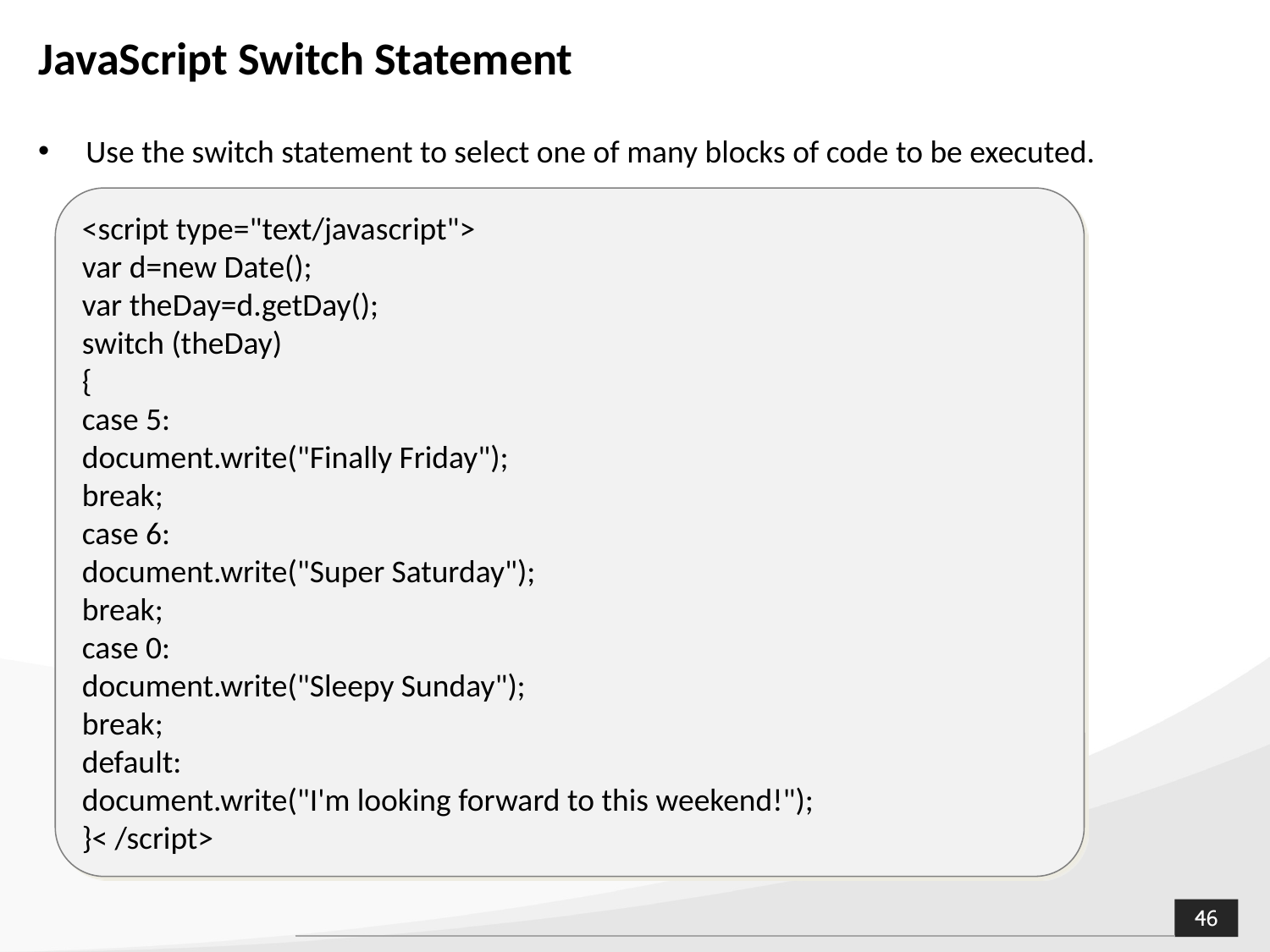

# JavaScript Switch Statement
Use the switch statement to select one of many blocks of code to be executed.
<script type="text/javascript">
var d=new Date();
var theDay=d.getDay();
switch (theDay)
{
case 5:
document.write("Finally Friday");
break;
case 6:
document.write("Super Saturday");
break;
case 0:
document.write("Sleepy Sunday");
break;
default:
document.write("I'm looking forward to this weekend!");
}< /script>